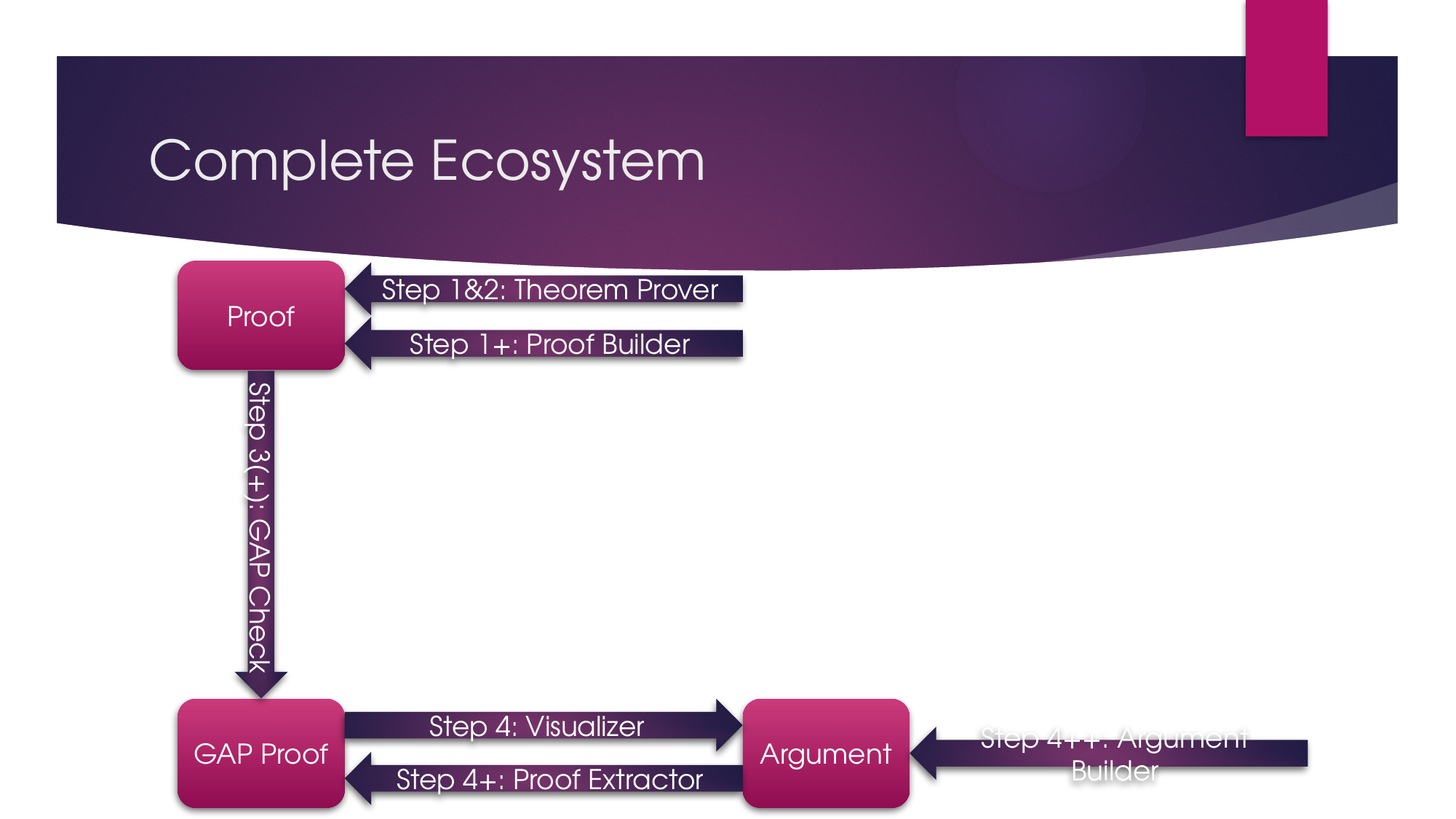

# Complete Ecosystem
Proof
Step 1&2: Theorem Prover
Step 1+: Proof Builder
Step 3(+): GAP Check
Step 4: Visualizer
GAP Proof
Argument
Step 4++: Argument Builder
Step 4+: Proof Extractor